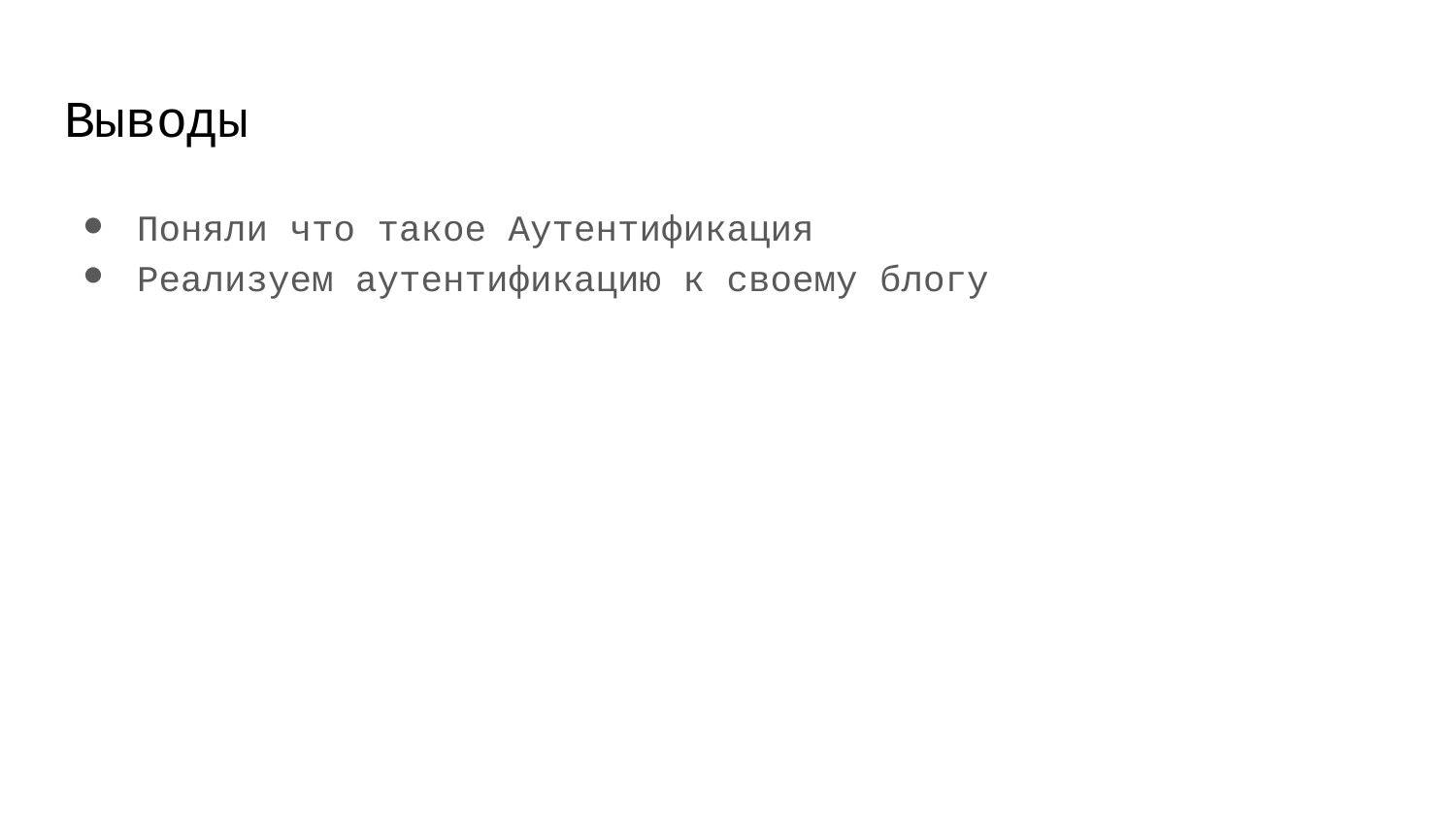

# Выводы
Поняли что такое Аутентификация
Реализуем аутентификацию к своему блогу